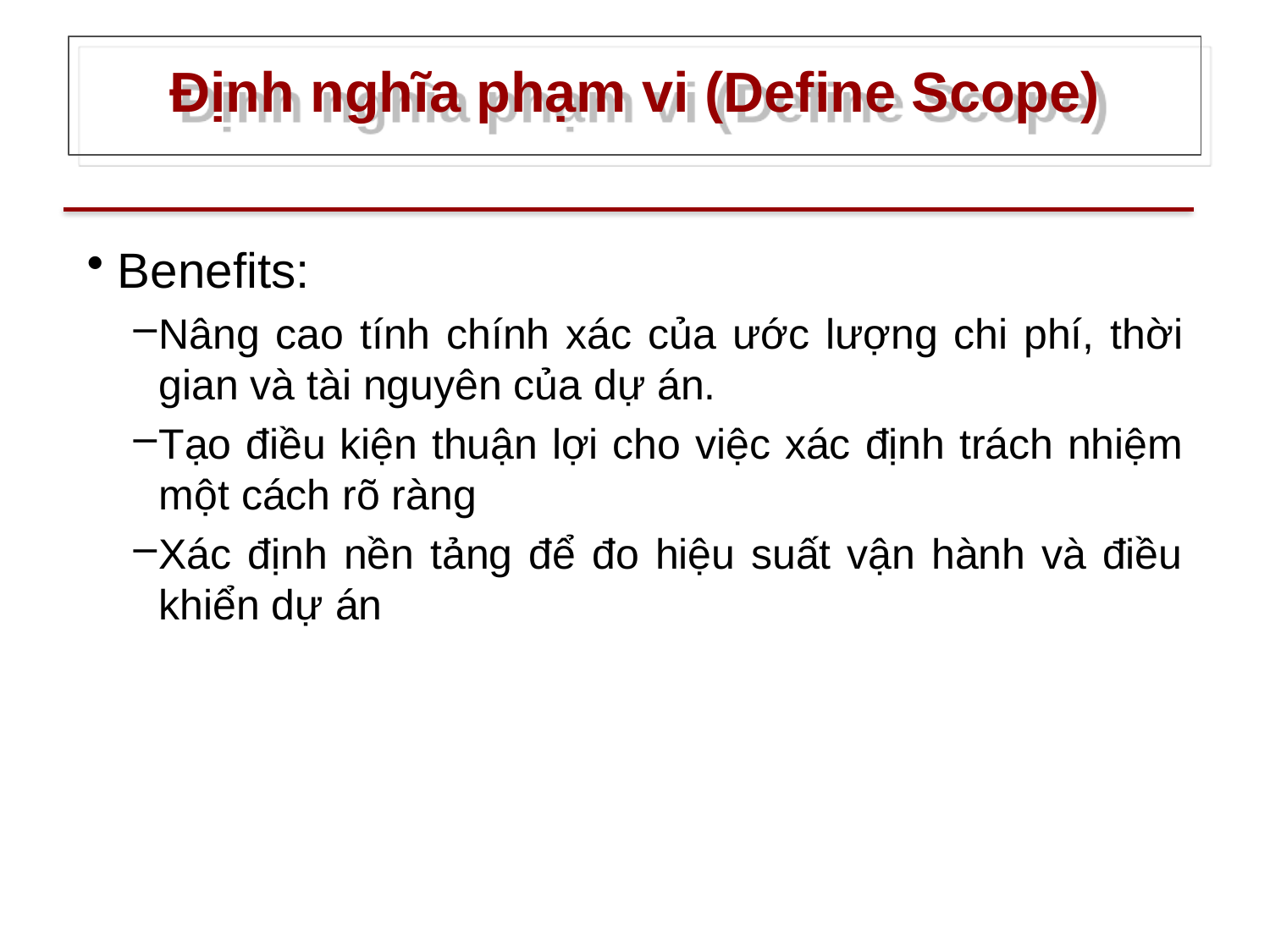

# Định nghĩa phạm vi (Define Scope)
Benefits:
Nâng cao tính chính xác của ước lượng chi phí, thời gian và tài nguyên của dự án.
Tạo điều kiện thuận lợi cho việc xác định trách nhiệm một cách rõ ràng
Xác định nền tảng để đo hiệu suất vận hành và điều khiển dự án